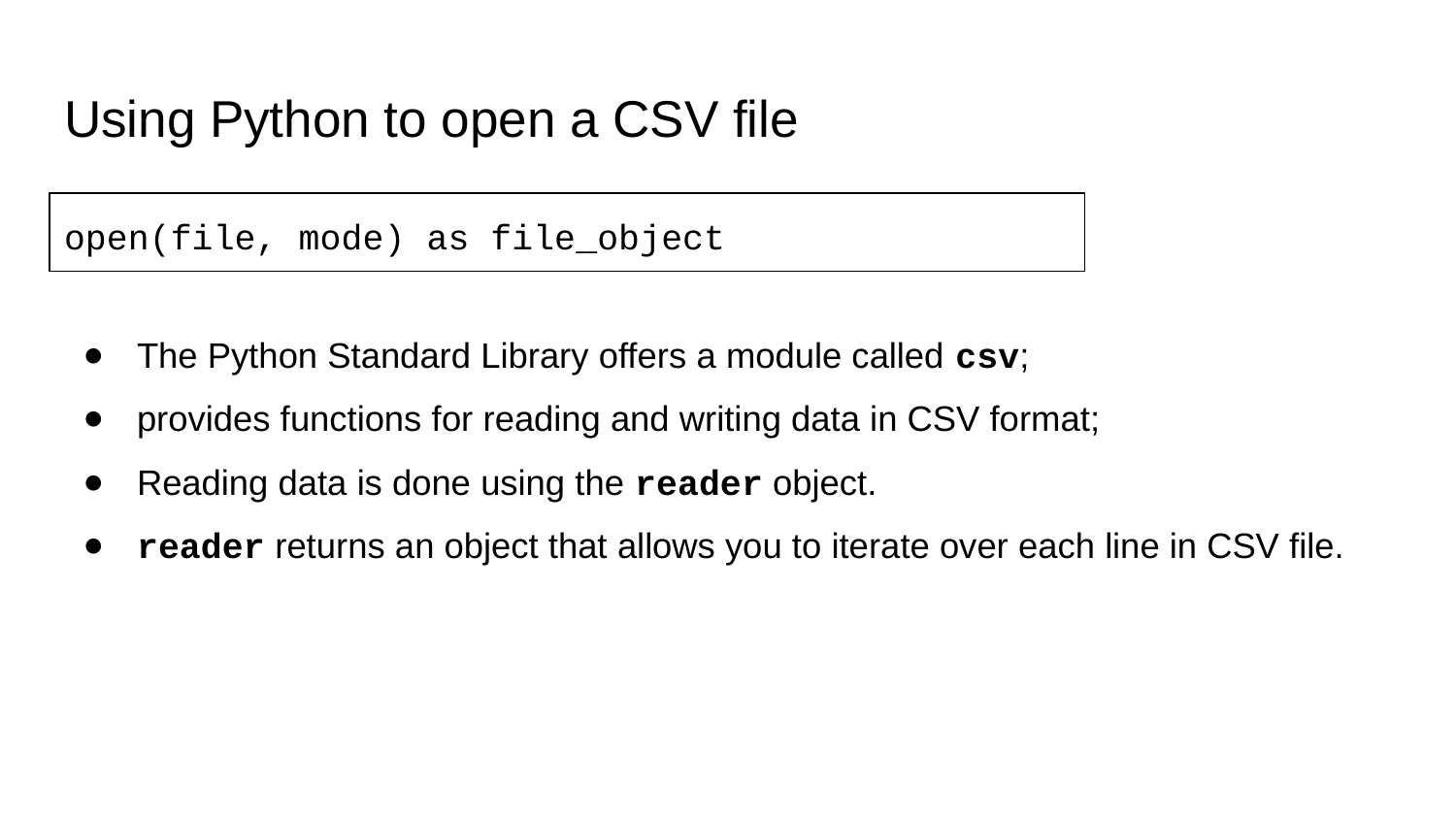

# Using Python to open a CSV file
open(file, mode) as file_object
The Python Standard Library offers a module called csv;
provides functions for reading and writing data in CSV format;
Reading data is done using the reader object.
reader returns an object that allows you to iterate over each line in CSV file.